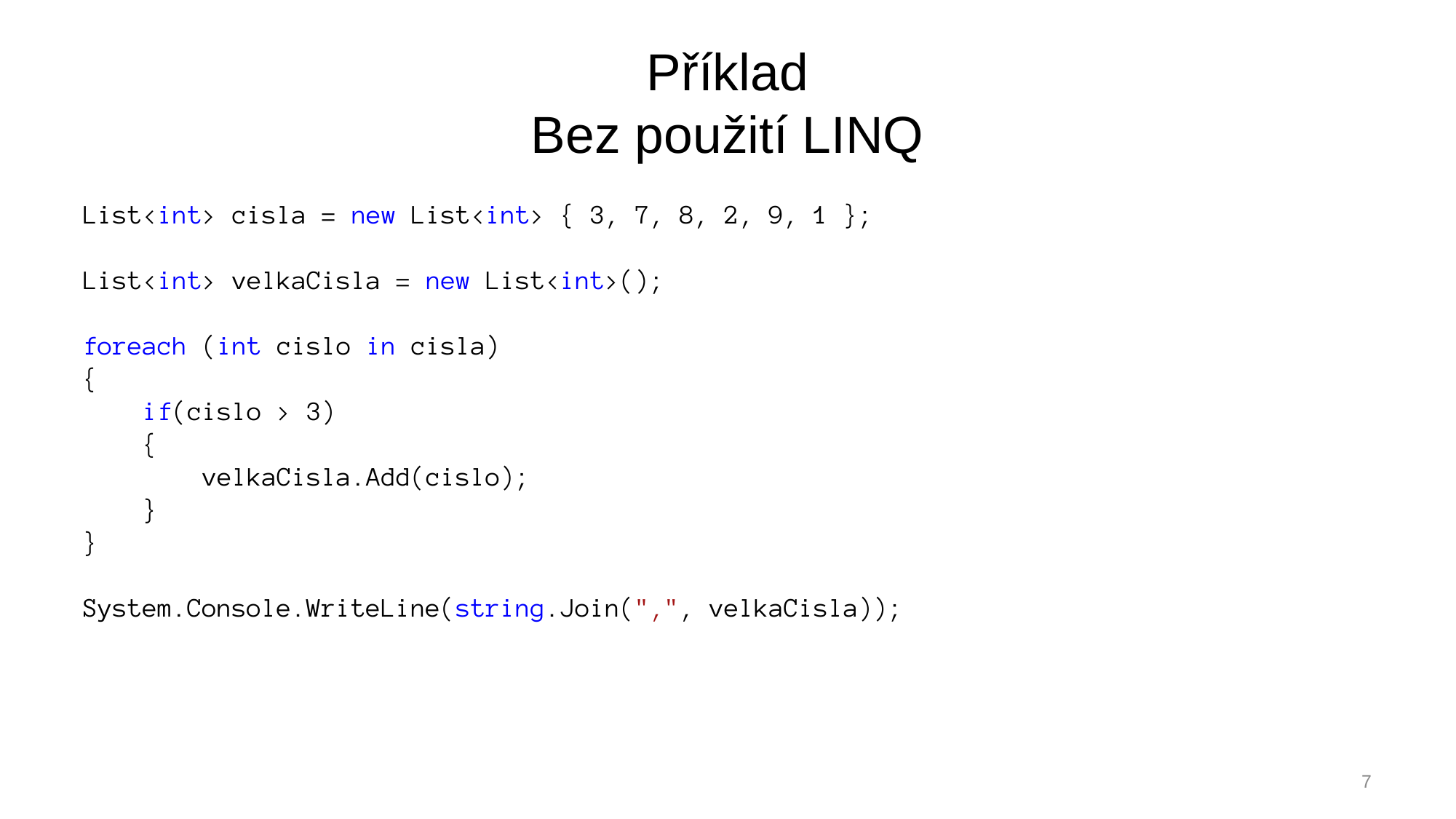

# Příklad Bez použití LINQ
List<int> cisla = new List<int> { 3, 7, 8, 2, 9, 1 };

List<int> velkaCisla = new List<int>();

foreach (int cislo in cisla)
{
    if(cislo > 3)
    {
        velkaCisla.Add(cislo);
    }
}

System.Console.WriteLine(string.Join(",", velkaCisla));
7